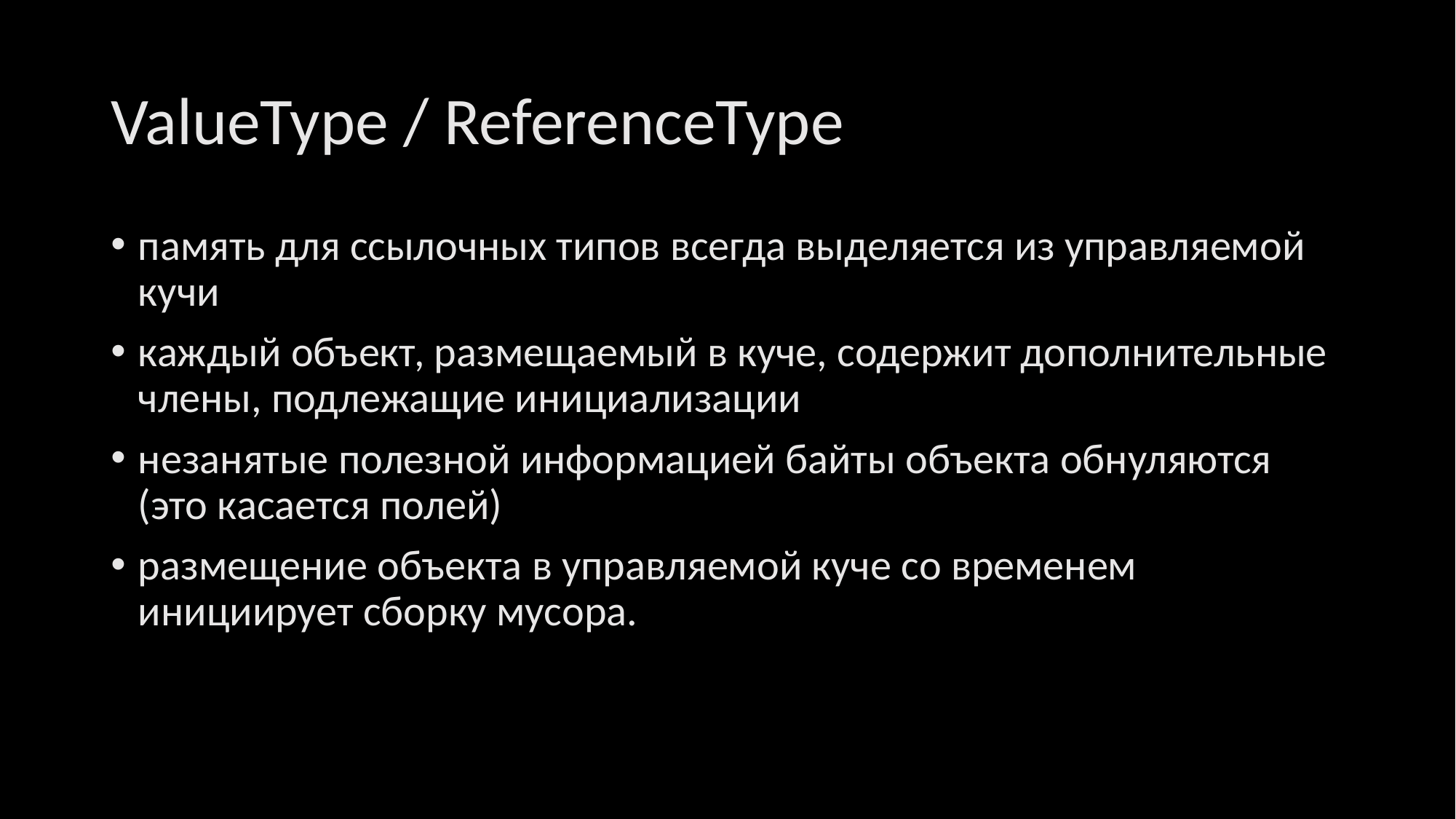

# ValueType / ReferenceType
память для ссылочных типов всегда выделяется из управляемой кучи
каждый объект, размещаемый в куче, содержит дополнительные члены, подлежащие инициализации
незанятые полезной информацией байты объекта обнуляются (это касается полей)
размещение объекта в управляемой куче со временем инициирует сборку мусора.